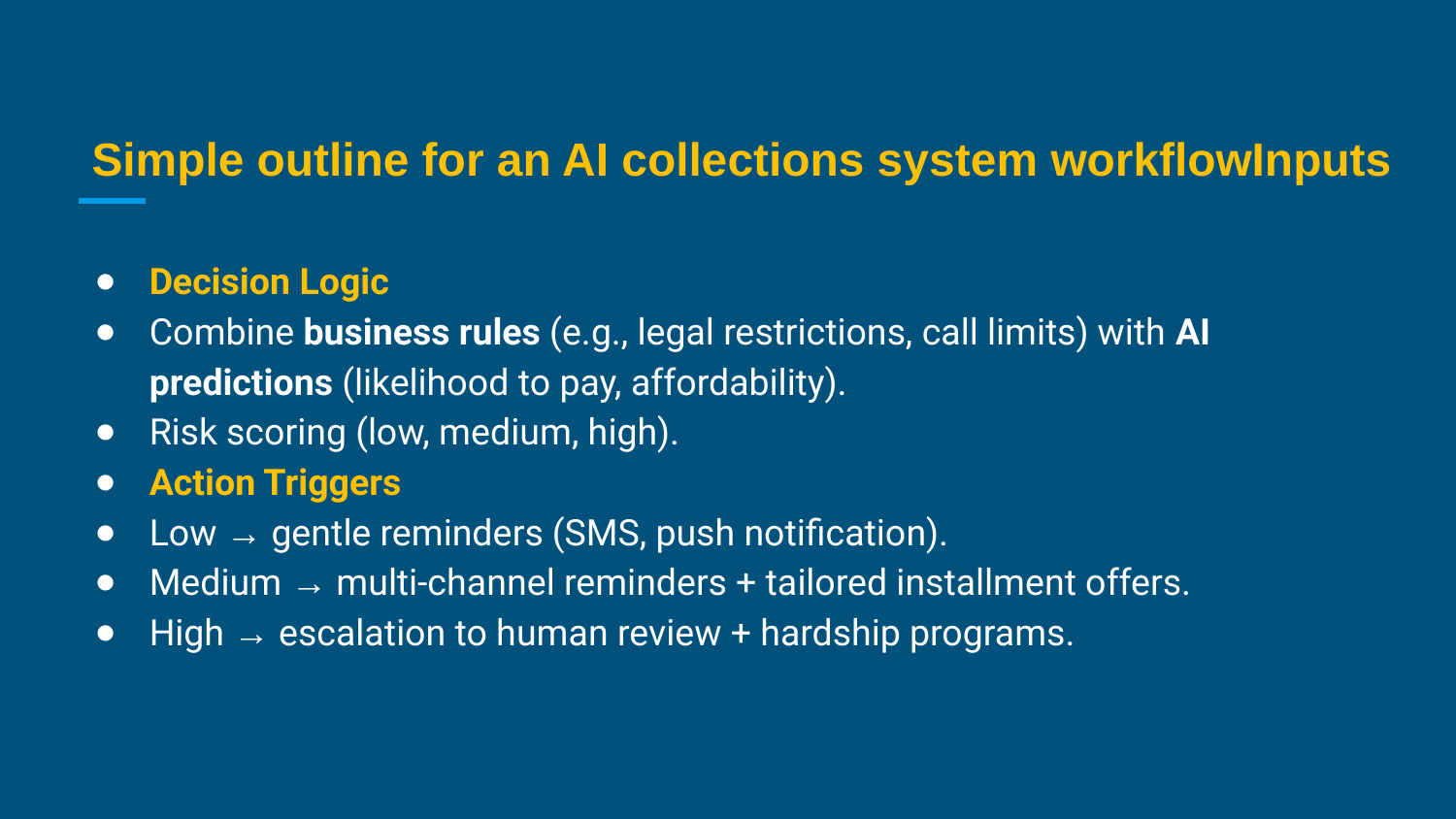

# Simple outline for an AI collections system workflowInputs
Decision Logic
Combine business rules (e.g., legal restrictions, call limits) with AI predictions (likelihood to pay, affordability).
Risk scoring (low, medium, high).
Action Triggers
Low → gentle reminders (SMS, push notification).
Medium → multi-channel reminders + tailored installment offers.
High → escalation to human review + hardship programs.